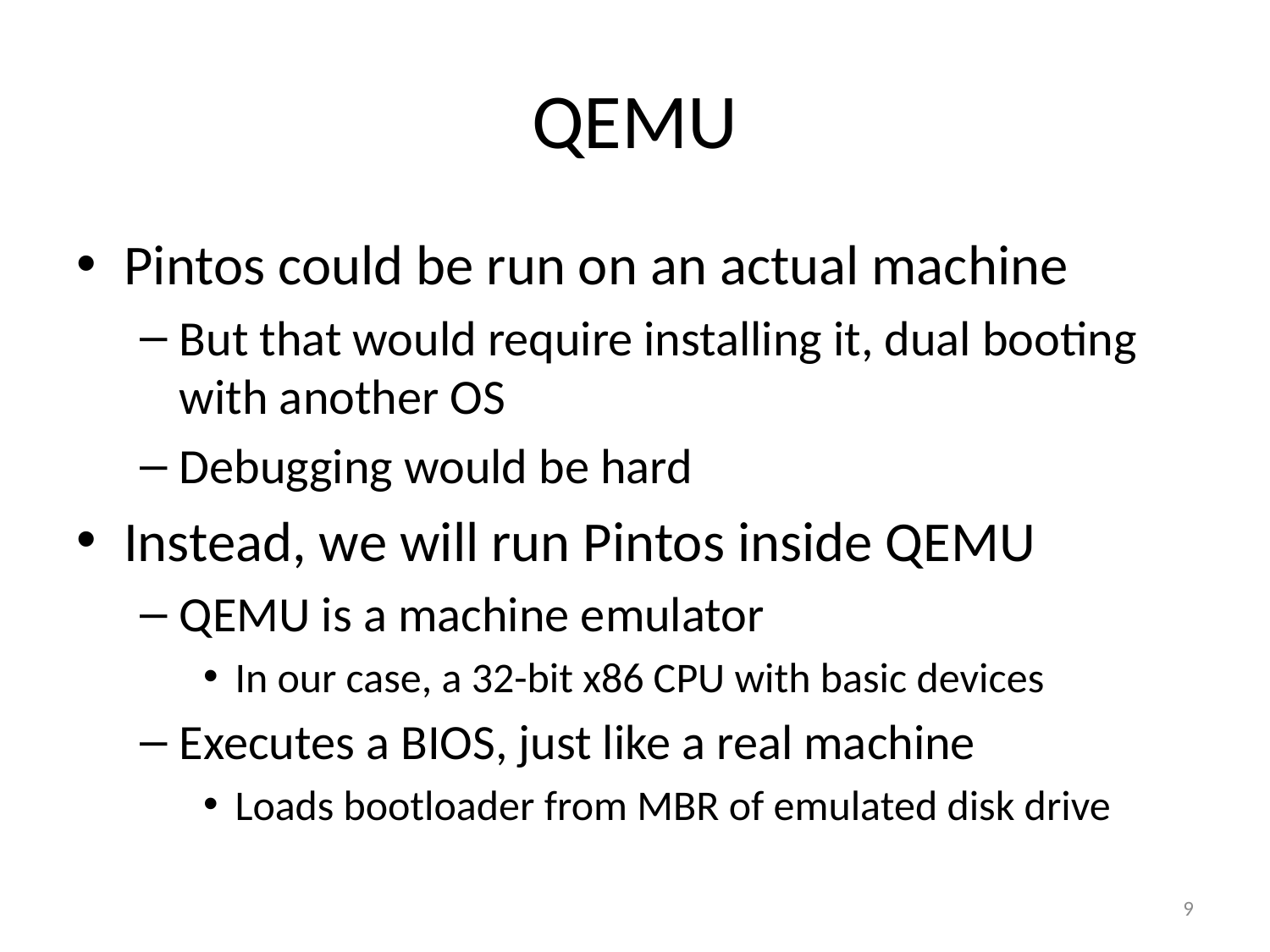

# QEMU
Pintos could be run on an actual machine
But that would require installing it, dual booting with another OS
Debugging would be hard
Instead, we will run Pintos inside QEMU
QEMU is a machine emulator
In our case, a 32-bit x86 CPU with basic devices
Executes a BIOS, just like a real machine
Loads bootloader from MBR of emulated disk drive
9